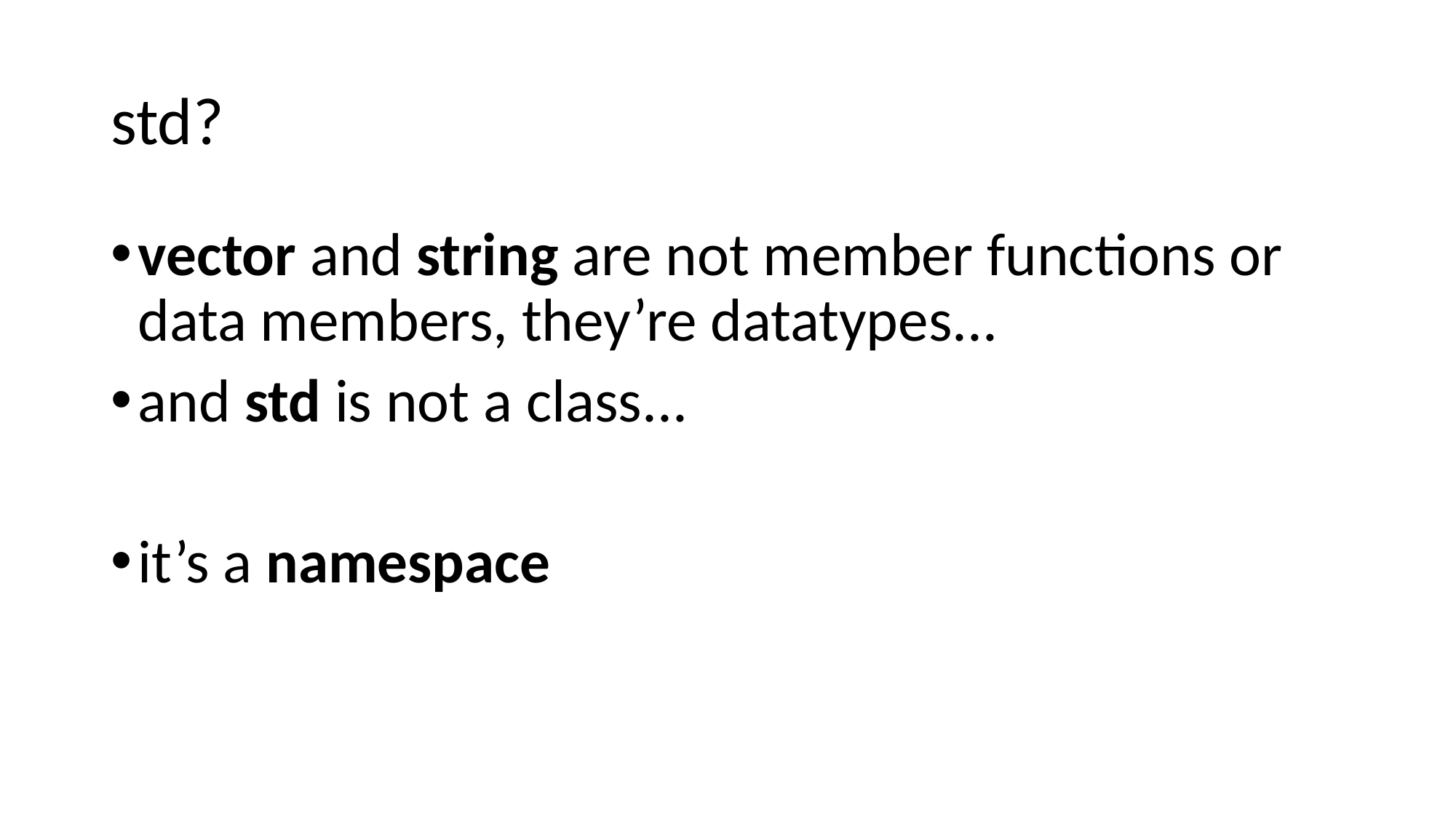

# std?
vector and string are not member functions or data members, they’re datatypes...
and std is not a class...

it’s a namespace